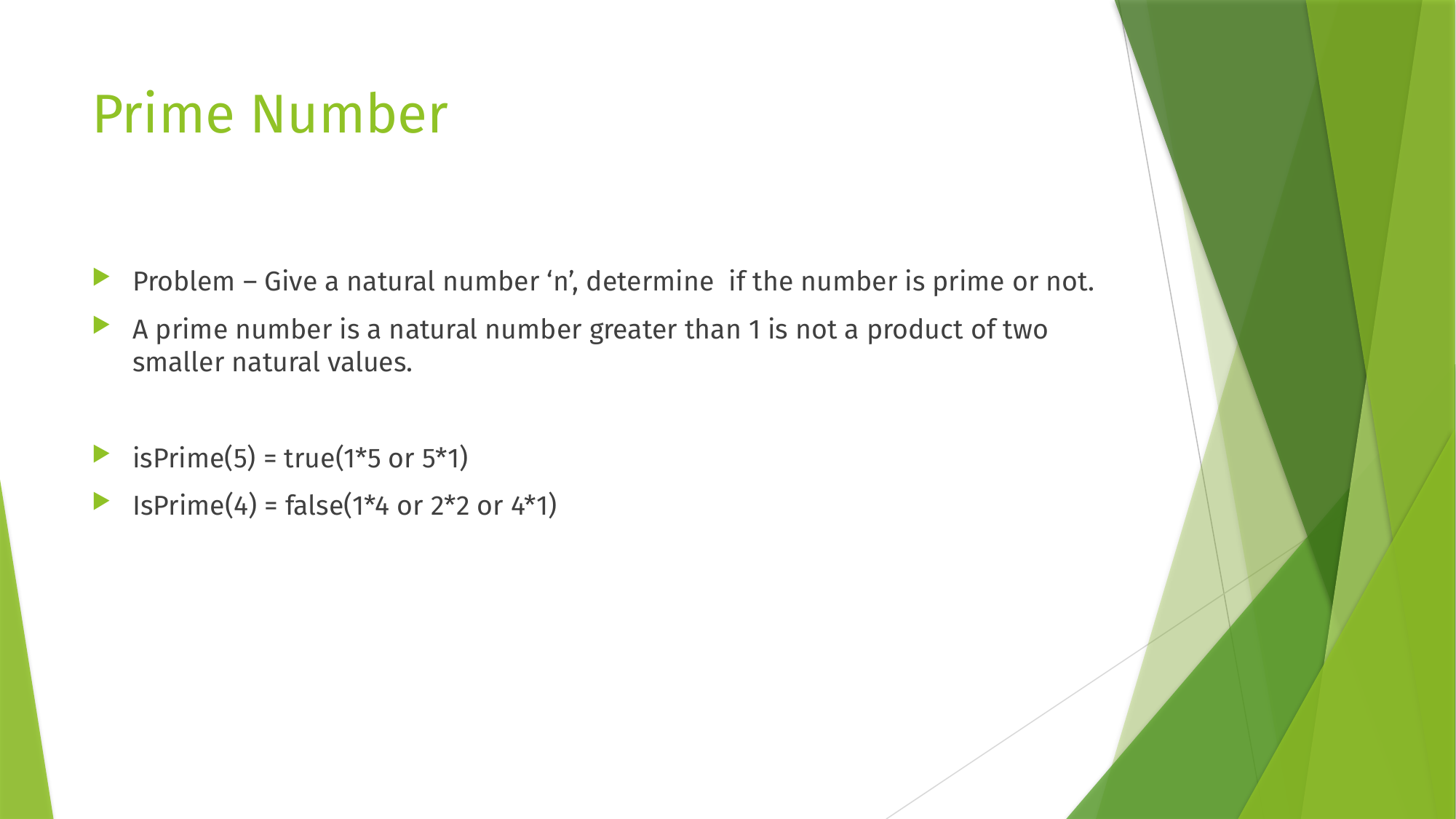

# Prime Number
Problem – Give a natural number ‘n’, determine  if the number is prime or not.
A prime number is a natural number greater than 1 is not a product of two smaller natural values.

isPrime(5) = true(1*5 or 5*1)
IsPrime(4) = false(1*4 or 2*2 or 4*1)